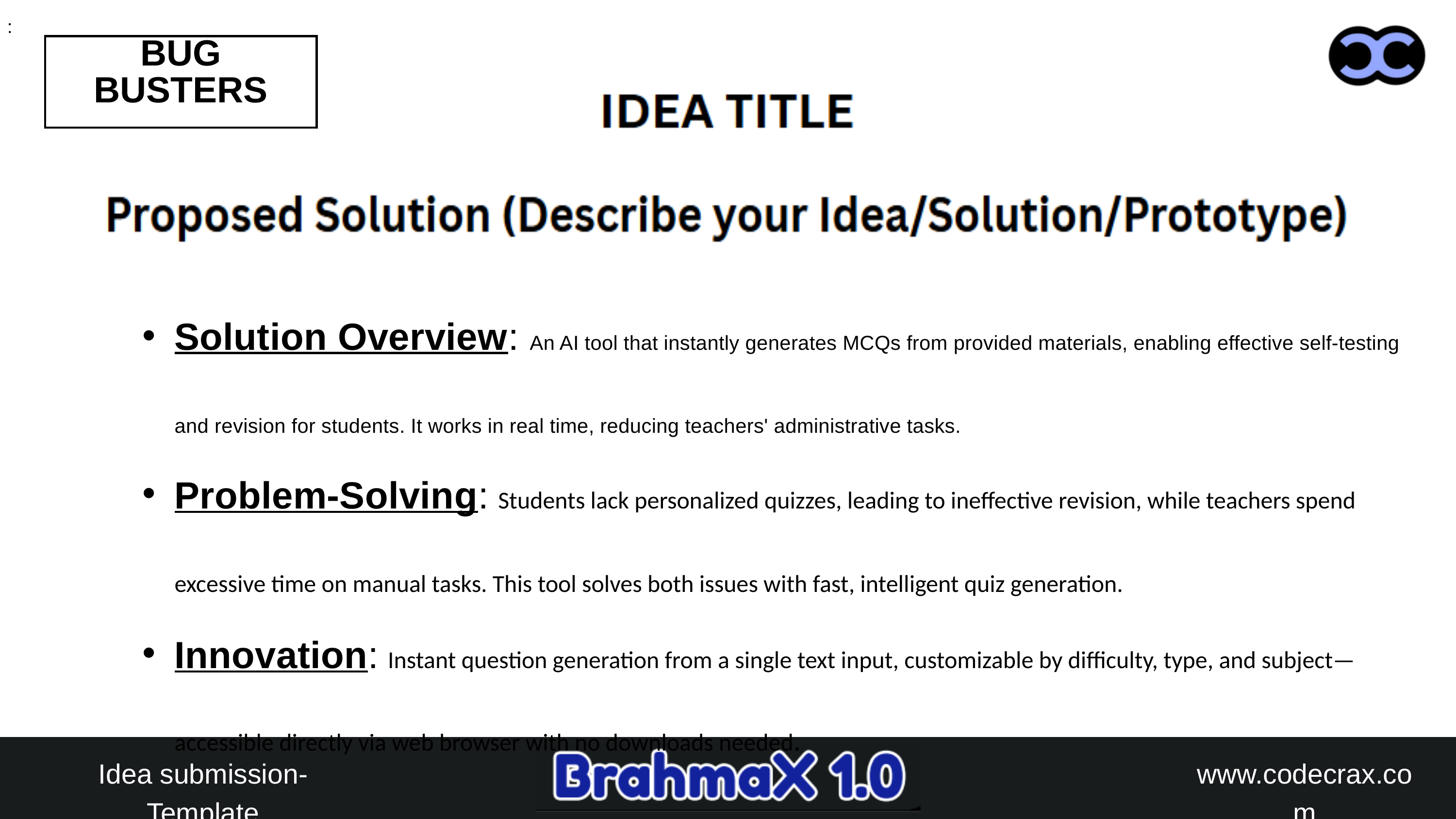

.
.
.

BUG BUSTERS

Solution Overview: An AI tool that instantly generates MCQs from provided materials, enabling effective self-testing and revision for students. It works in real time, reducing teachers' administrative tasks.
Problem-Solving: Students lack personalized quizzes, leading to ineffective revision, while teachers spend excessive time on manual tasks. This tool solves both issues with fast, intelligent quiz generation.
Innovation: Instant question generation from a single text input, customizable by difficulty, type, and subject—accessible directly via web browser with no downloads needed.

www.codecrax.com
Idea submission- Template